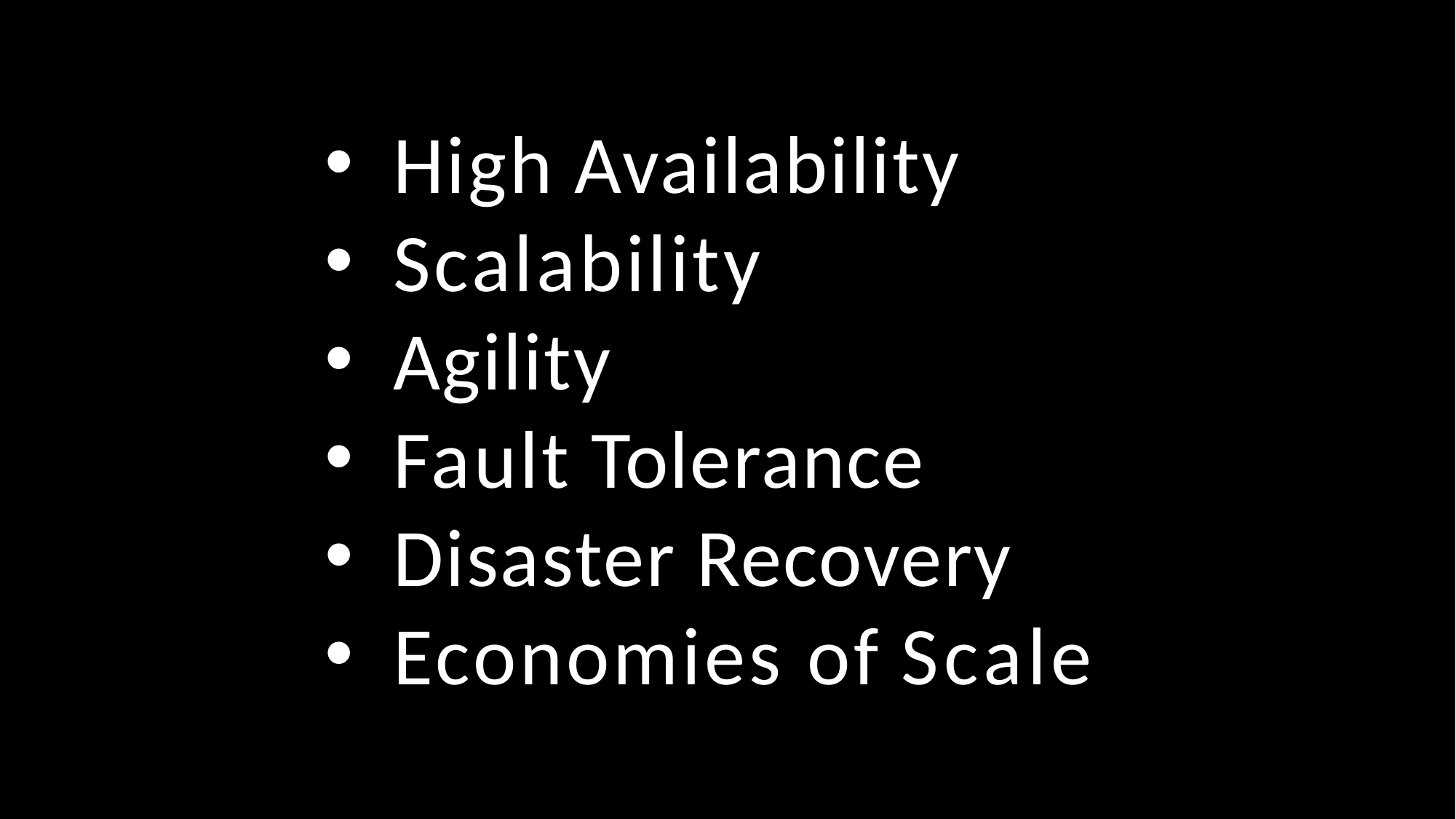

High Availability
Scalability
Agility
Fault Tolerance
Disaster Recovery
Economies of Scale